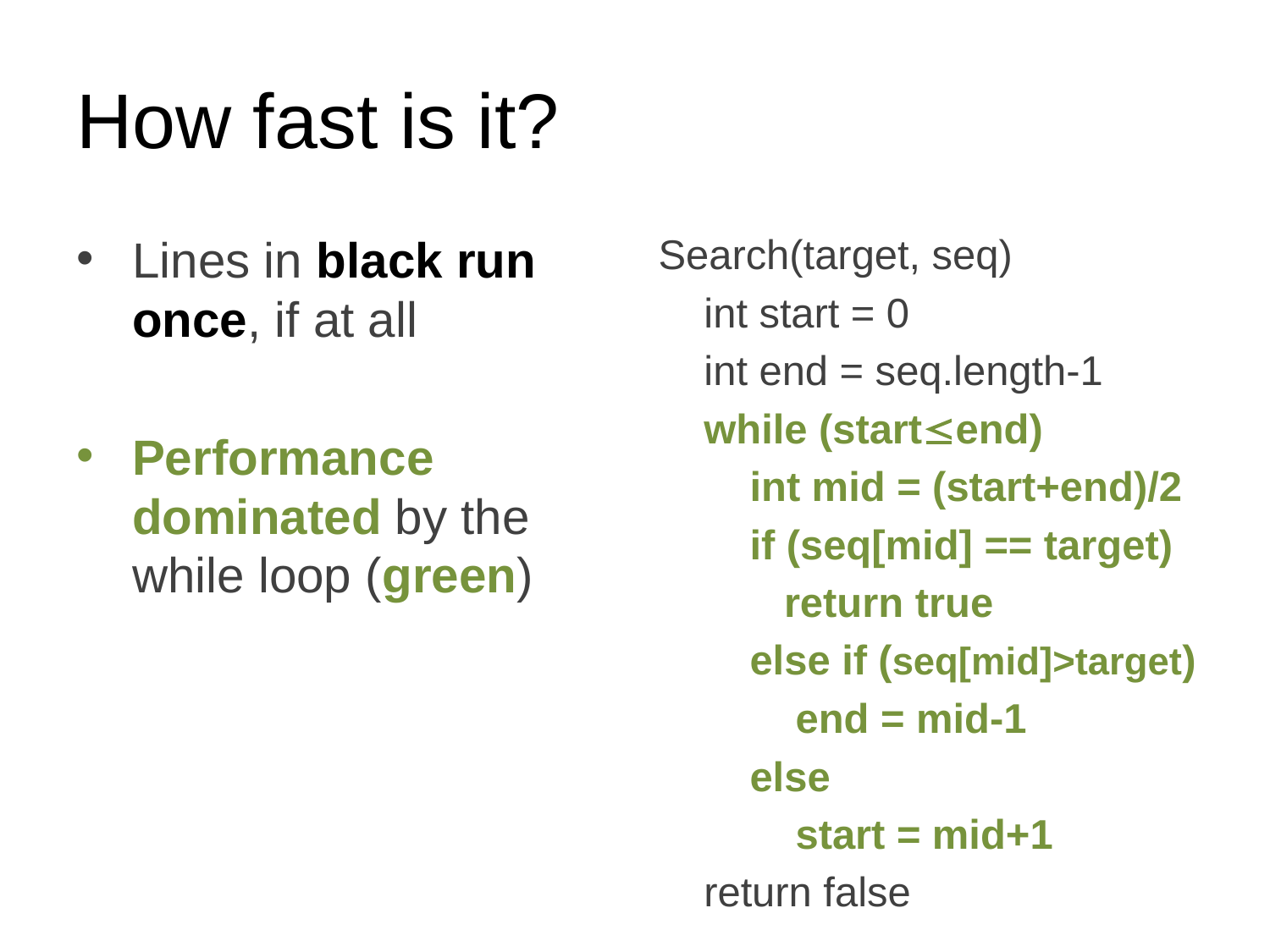

# How fast is it?
Lines in black run once, if at all

Performance dominated by the while loop (green)
Search(target, seq)
    int start = 0
    int end = seq.length-1
    while (start≤end)
        int mid = (start+end)/2
        if (seq[mid] == target)
           return true
        else if (seq[mid]>target)
            end = mid-1
        else
            start = mid+1
    return false